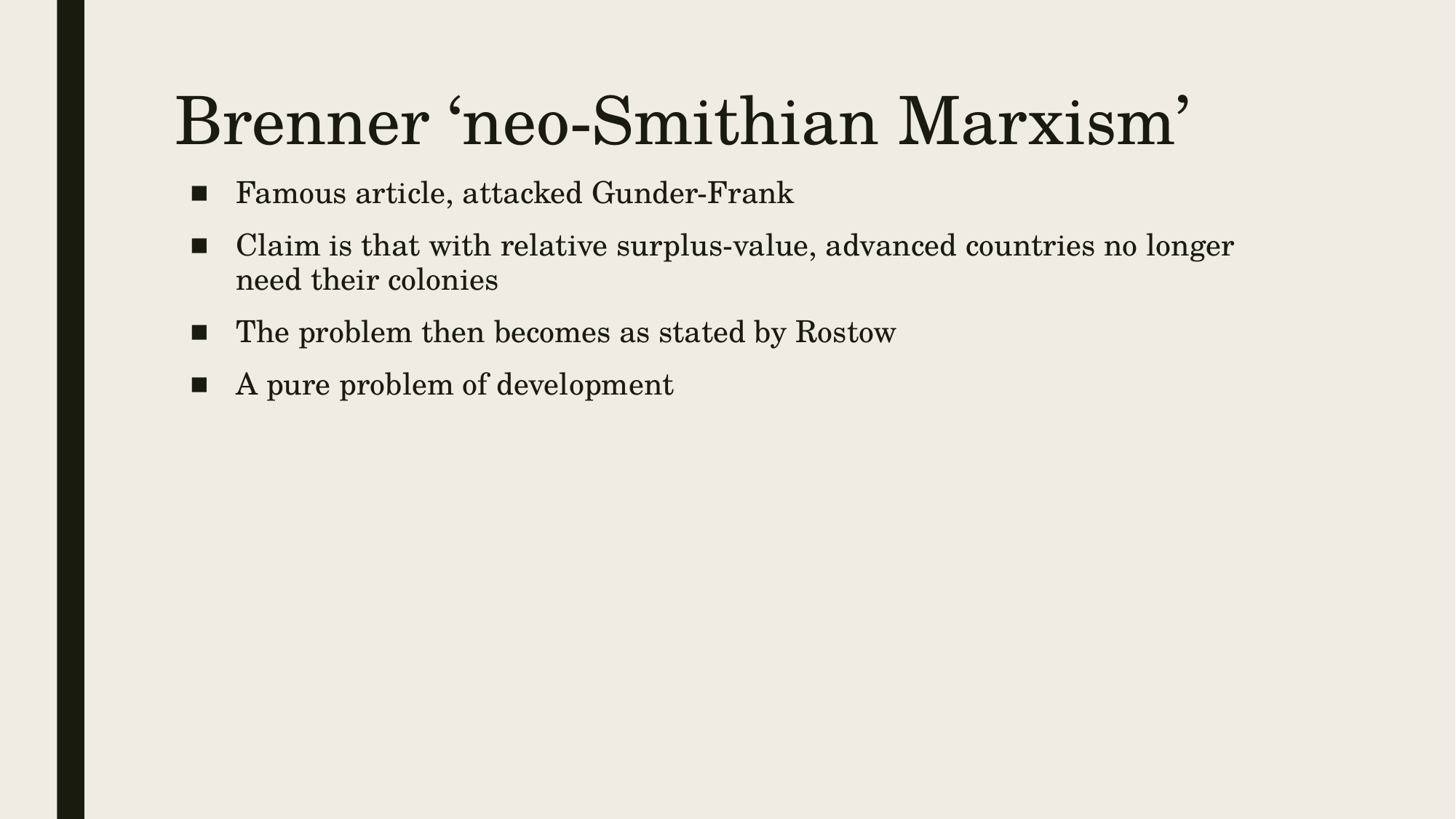

# Brenner ‘neo-Smithian Marxism’
Famous article, attacked Gunder-Frank
Claim is that with relative surplus-value, advanced countries no longer need their colonies
The problem then becomes as stated by Rostow
A pure problem of development